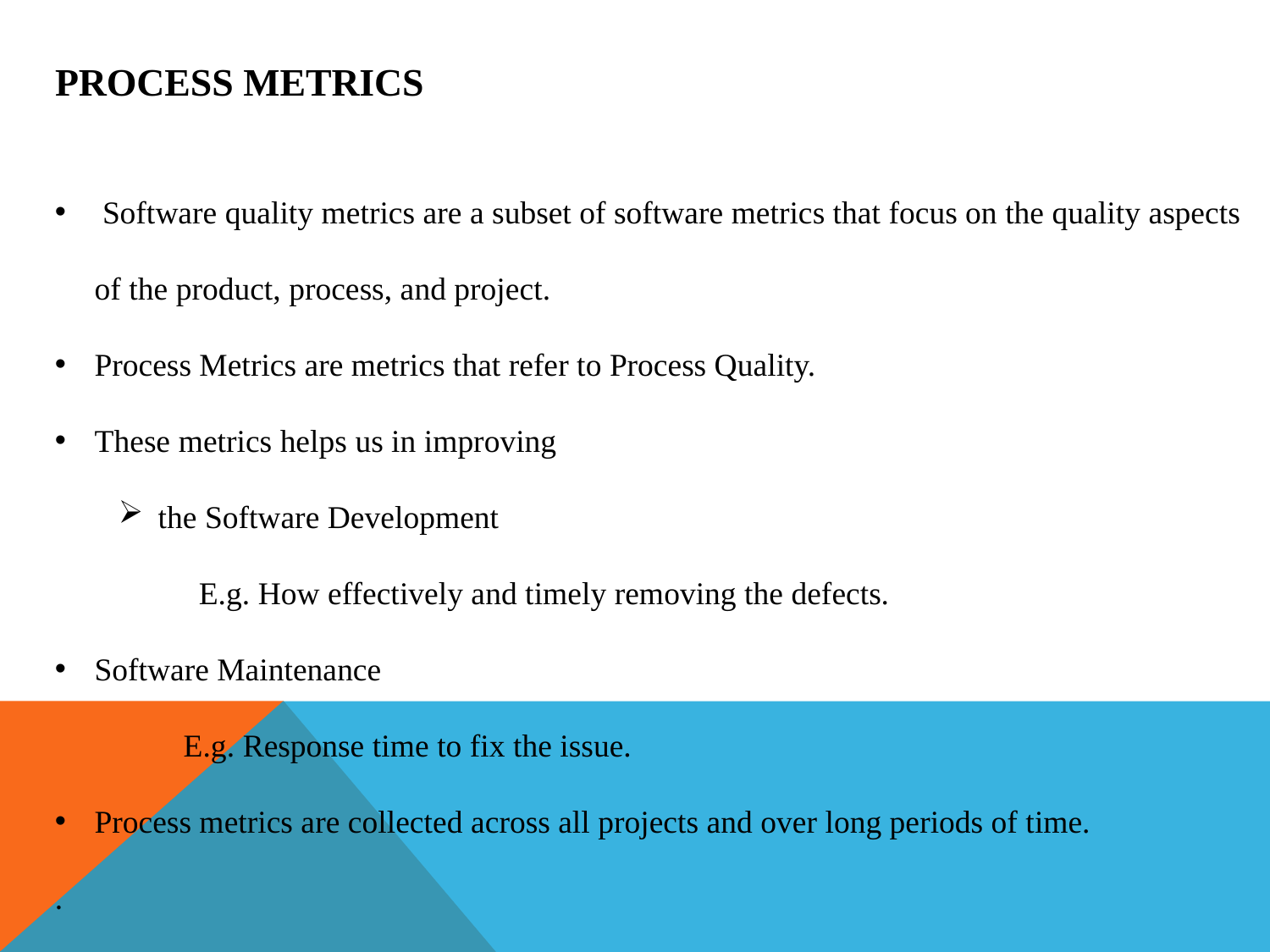

Process Metrics
 Software quality metrics are a subset of software metrics that focus on the quality aspects of the product, process, and project.
Process Metrics are metrics that refer to Process Quality.
These metrics helps us in improving
the Software Development
          E.g. How effectively and timely removing the defects.
Software Maintenance
                E.g. Response time to fix the issue.
Process metrics are collected across all projects and over long periods of time.
.